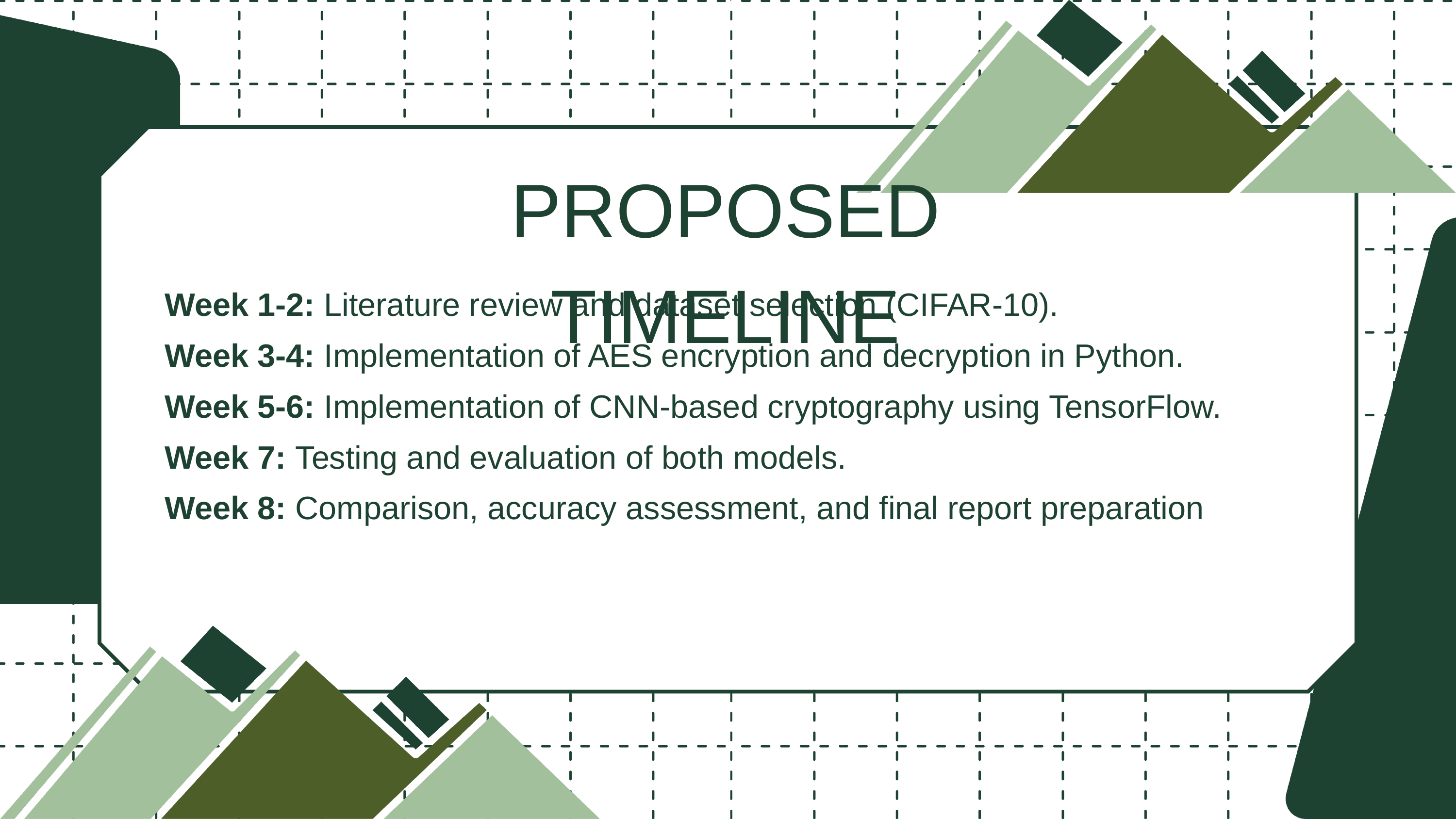

PROPOSED TIMELINE

Week 1-2: Literature review and dataset selection (CIFAR-10).
Week 3-4: Implementation of AES encryption and decryption in Python.
Week 5-6: Implementation of CNN-based cryptography using TensorFlow.
Week 7: Testing and evaluation of both models.
Week 8: Comparison, accuracy assessment, and final report preparation